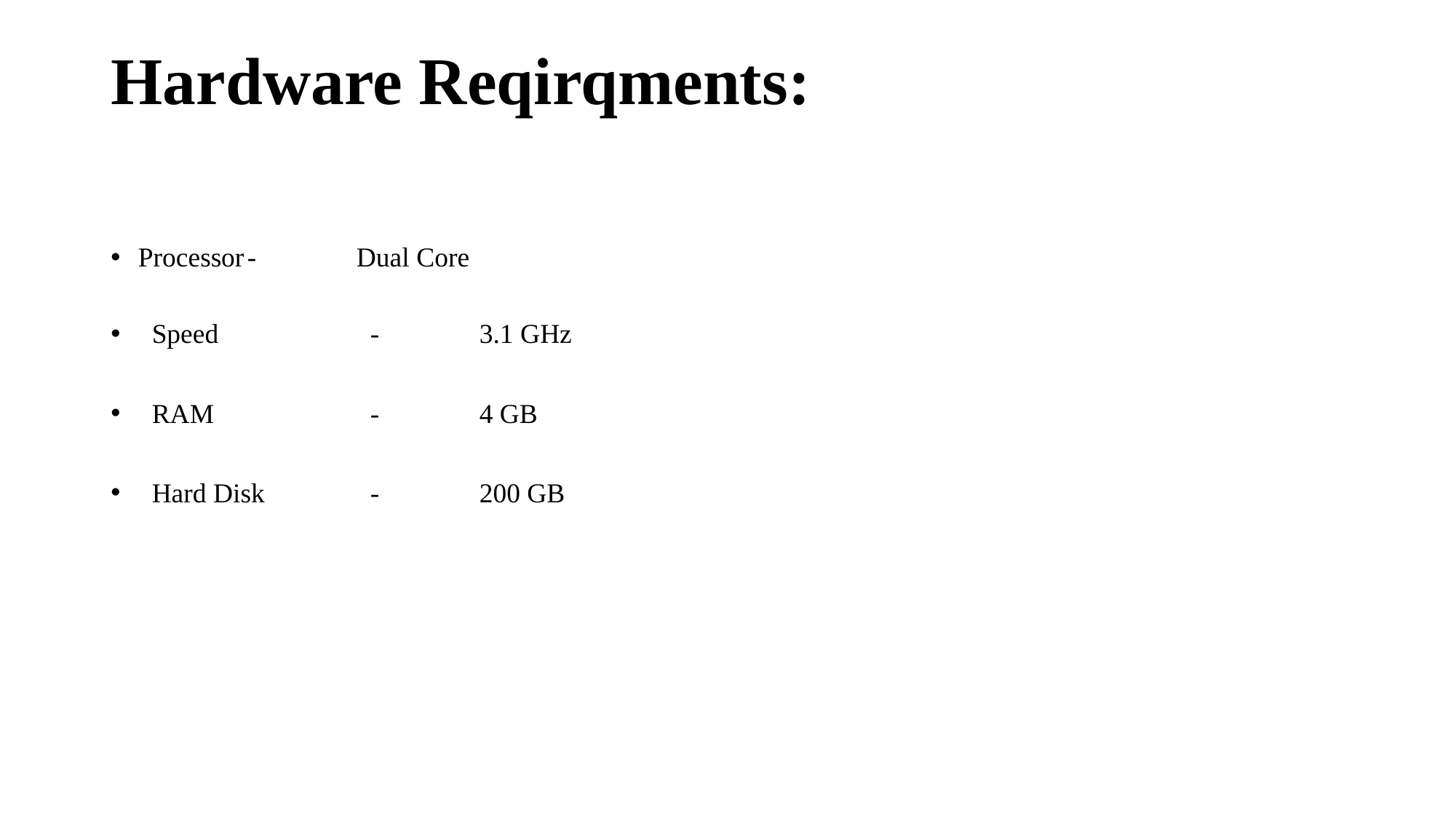

# Hardware Reqirqments:
Processor	-	Dual Core
Speed		-	3.1 GHz
RAM		-	4 GB
Hard Disk	-	200 GB